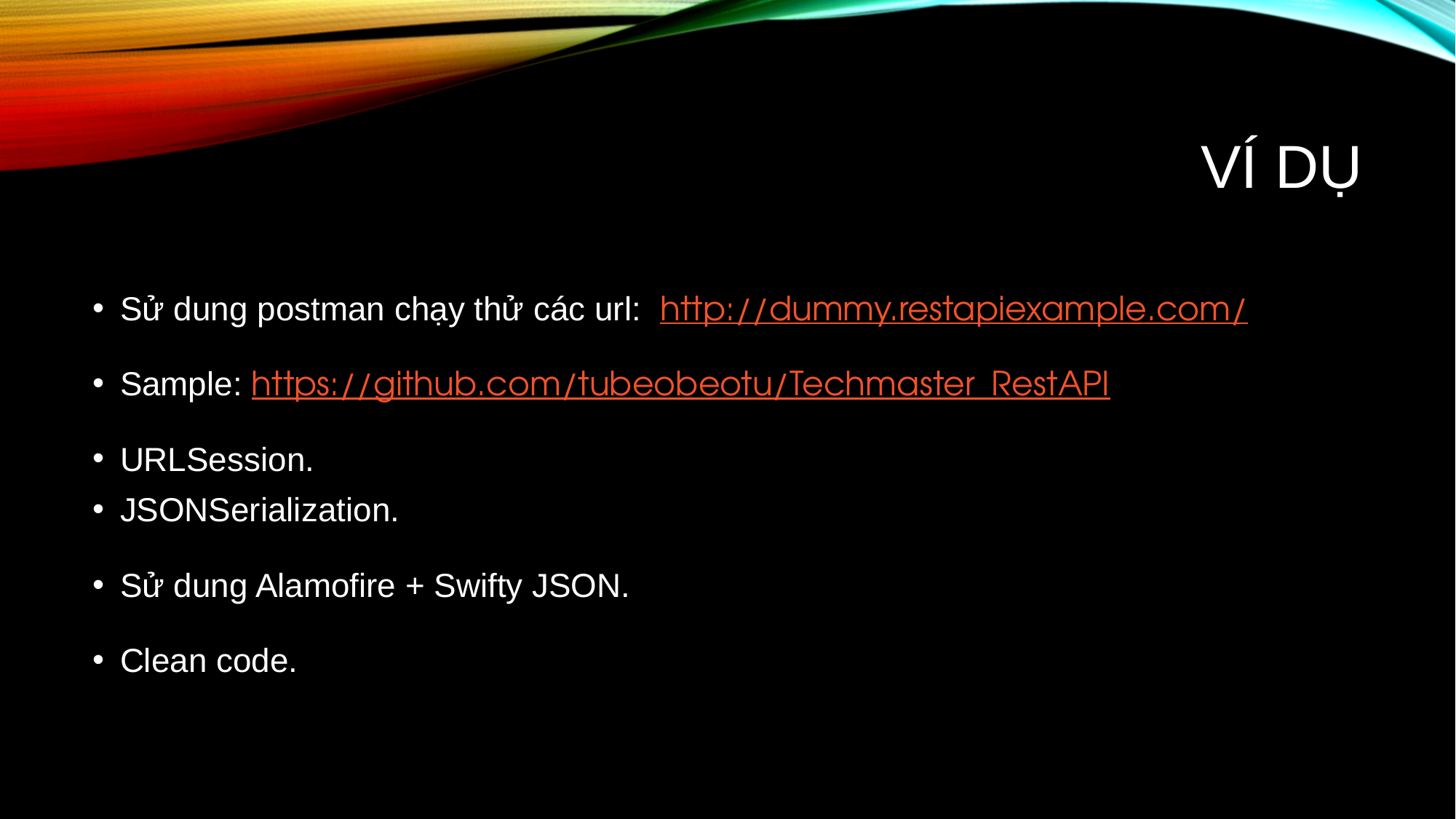

# VÍ dụ
Sử dung postman chạy thử các url:  http://dummy.restapiexample.com/
Sample: https://github.com/tubeobeotu/Techmaster_RestAPI
URLSession.
JSONSerialization.
Sử dung Alamofire + Swifty JSON.
Clean code.